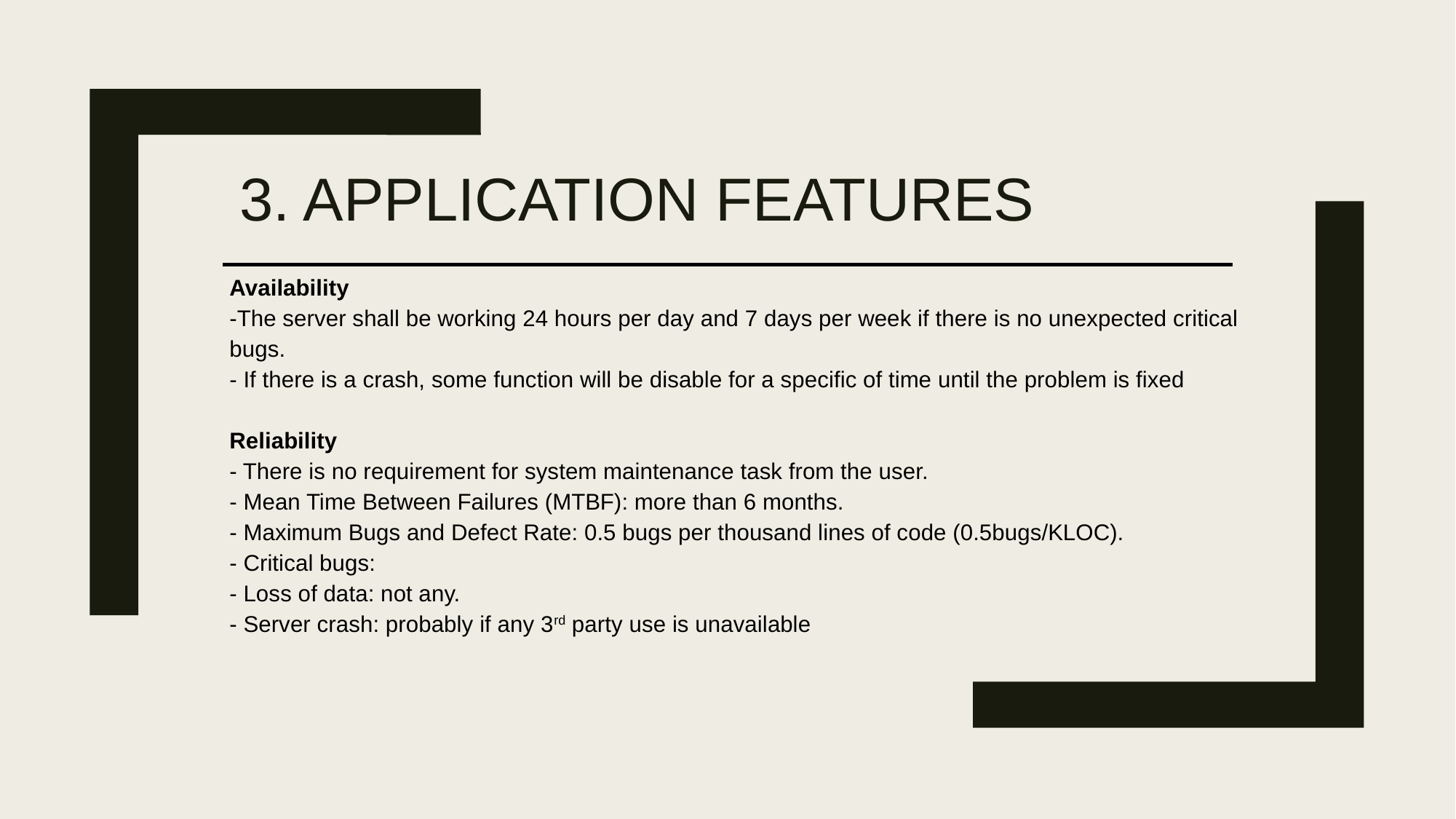

# 3. Application features
Availability
-The server shall be working 24 hours per day and 7 days per week if there is no unexpected critical bugs.
- If there is a crash, some function will be disable for a specific of time until the problem is fixed

Reliability
- There is no requirement for system maintenance task from the user.
- Mean Time Between Failures (MTBF): more than 6 months.
- Maximum Bugs and Defect Rate: 0.5 bugs per thousand lines of code (0.5bugs/KLOC).
- Critical bugs:
- Loss of data: not any.
- Server crash: probably if any 3rd party use is unavailable